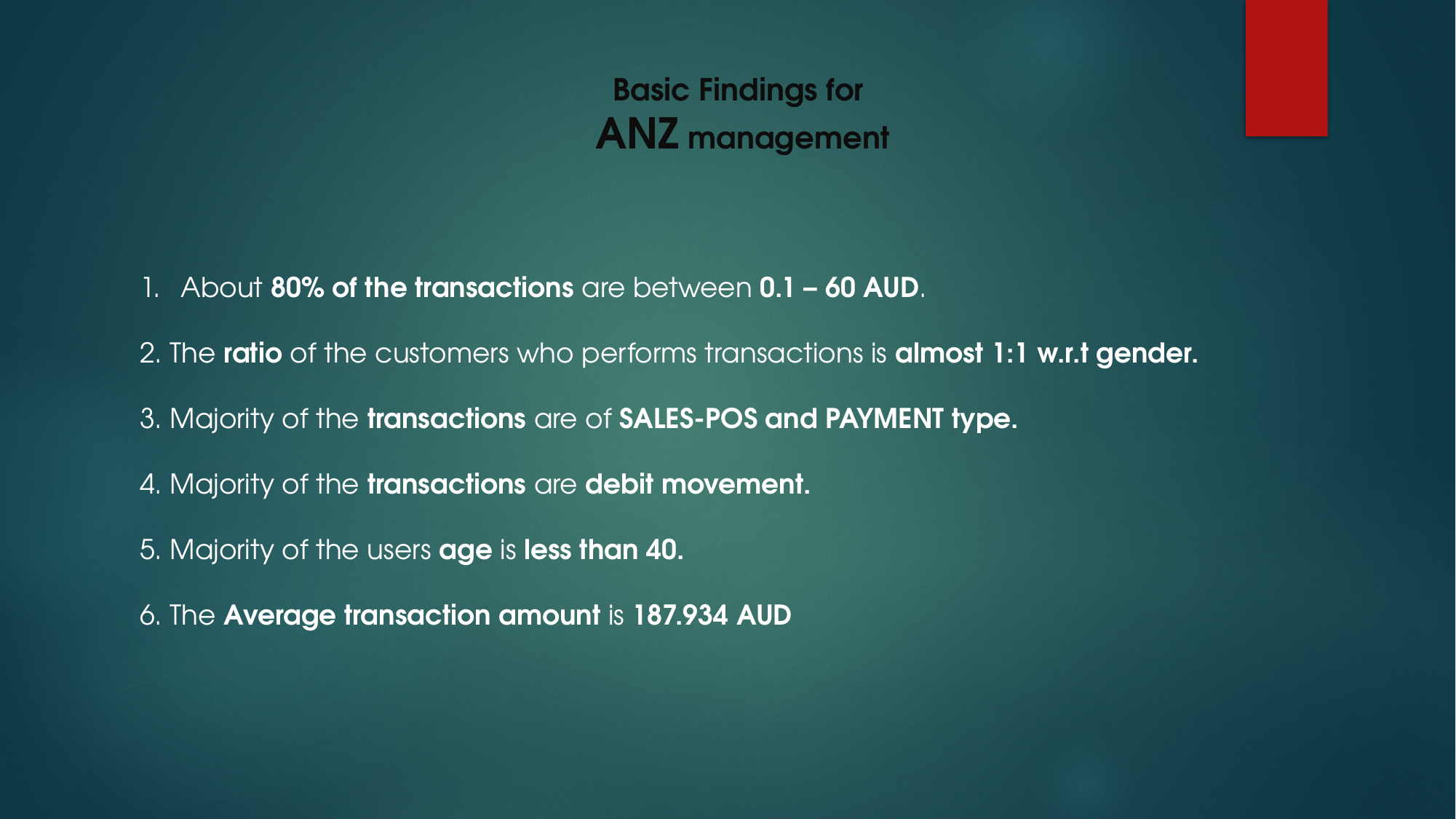

Basic Findings for
ANZ management
About 80% of the transactions are between 0.1 – 60 AUD.

2. The ratio of the customers who performs transactions is almost 1:1 w.r.t gender.

3. Majority of the transactions are of SALES-POS and PAYMENT type.

4. Majority of the transactions are debit movement.

5. Majority of the users age is less than 40.

6. The Average transaction amount is 187.934 AUD